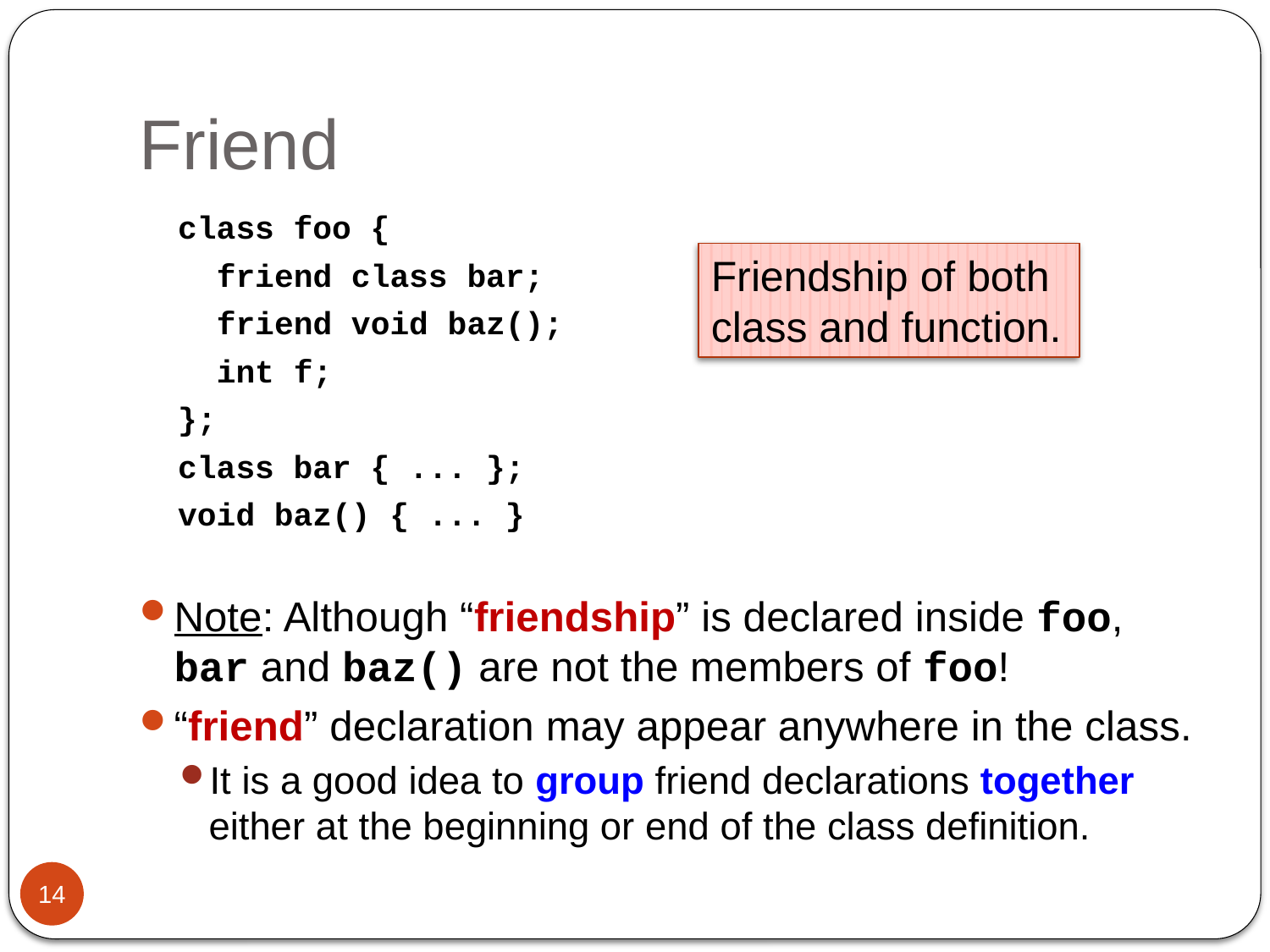

# Friend
  class foo {
    friend class bar;
    friend void baz();
    int f;
  };
  class bar { ... };
  void baz() { ... }

Note: Although “friendship” is declared inside foo, bar and baz() are not the members of foo!
“friend” declaration may appear anywhere in the class.
It is a good idea to group friend declarations together either at the beginning or end of the class definition.

Friendship of both class and function.
14